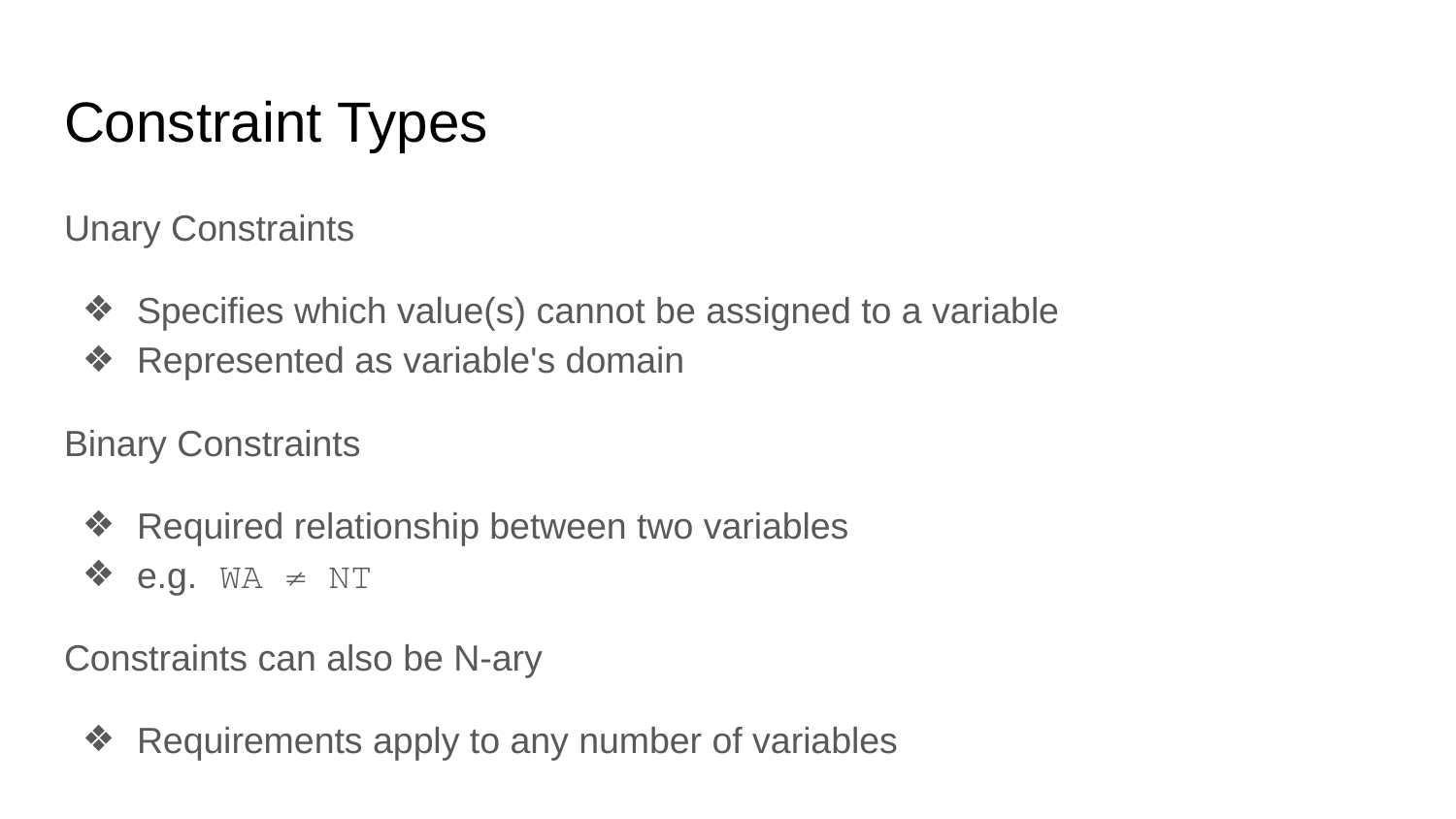

# Constraint Types
Unary Constraints
Specifies which value(s) cannot be assigned to a variable
Represented as variable's domain
Binary Constraints
Required relationship between two variables
e.g. WA ≠ NT
Constraints can also be N-ary
Requirements apply to any number of variables